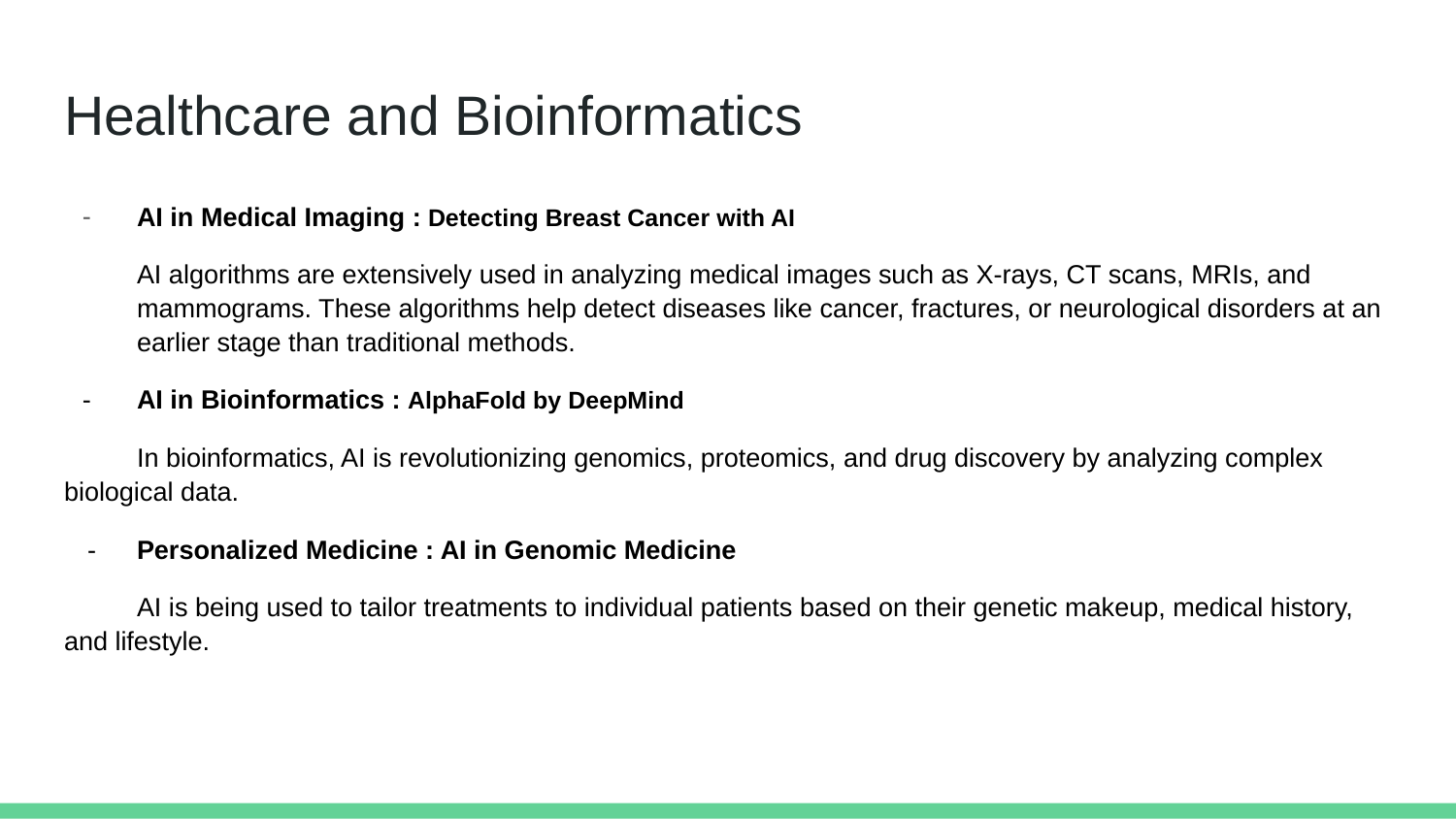

# Healthcare and Bioinformatics
AI in Medical Imaging : Detecting Breast Cancer with AI
AI algorithms are extensively used in analyzing medical images such as X-rays, CT scans, MRIs, and mammograms. These algorithms help detect diseases like cancer, fractures, or neurological disorders at an earlier stage than traditional methods.
AI in Bioinformatics : AlphaFold by DeepMind
In bioinformatics, AI is revolutionizing genomics, proteomics, and drug discovery by analyzing complex biological data.
Personalized Medicine : AI in Genomic Medicine
AI is being used to tailor treatments to individual patients based on their genetic makeup, medical history, and lifestyle.